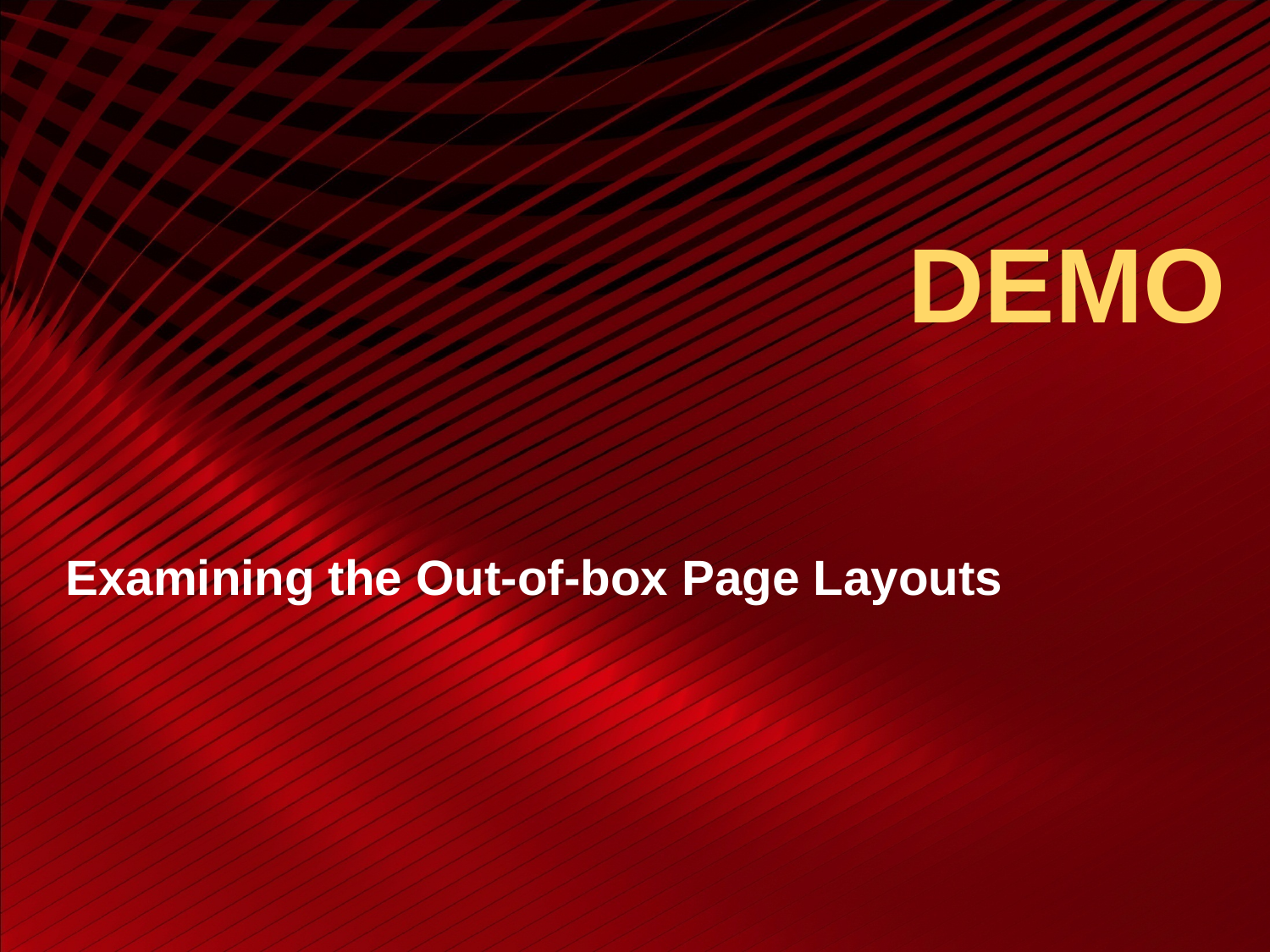

# DEMO
Examining the Out-of-box Page Layouts